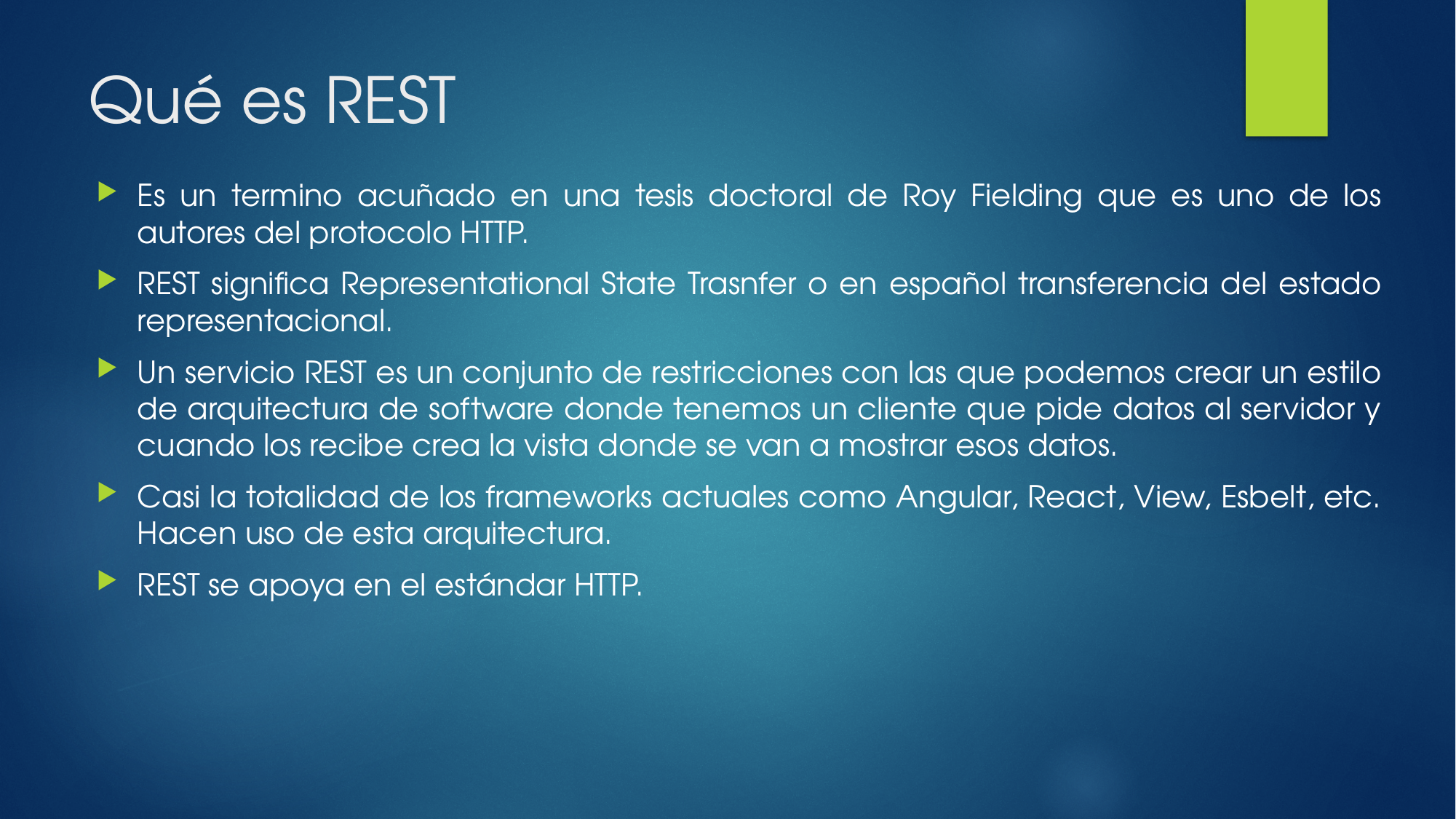

# Qué es REST
Es un termino acuñado en una tesis doctoral de Roy Fielding que es uno de los autores del protocolo HTTP.
REST significa Representational State Trasnfer o en español transferencia del estado representacional.
Un servicio REST es un conjunto de restricciones con las que podemos crear un estilo de arquitectura de software donde tenemos un cliente que pide datos al servidor y cuando los recibe crea la vista donde se van a mostrar esos datos.
Casi la totalidad de los frameworks actuales como Angular, React, View, Esbelt, etc. Hacen uso de esta arquitectura.
REST se apoya en el estándar HTTP.